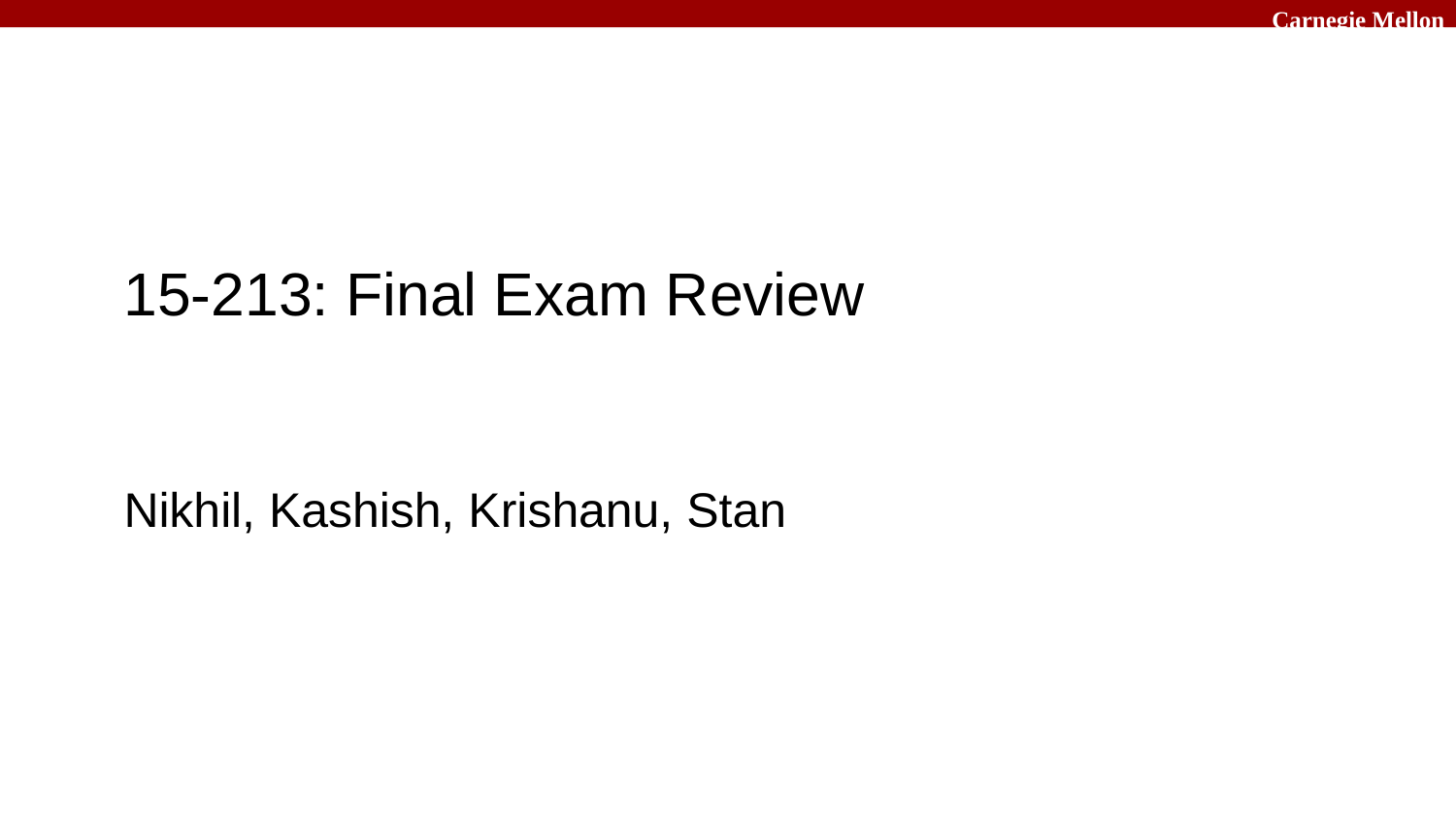

# 15-213: Final Exam Review
Nikhil, Kashish, Krishanu, Stan